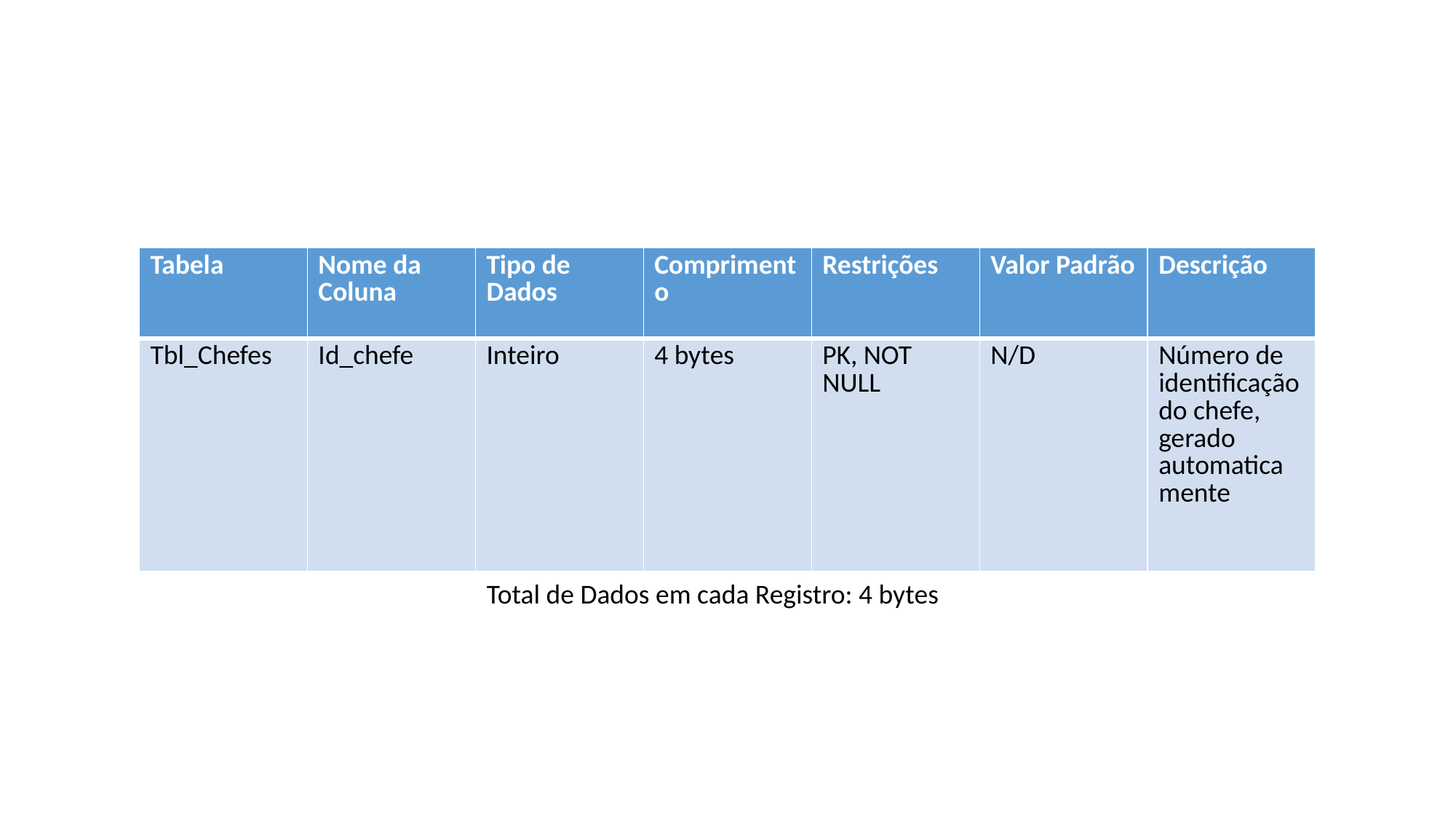

| Tabela | Nome da Coluna | Tipo de Dados | Comprimento | Restrições | Valor Padrão | Descrição |
| --- | --- | --- | --- | --- | --- | --- |
| Tbl\_Chefes | Id\_chefe | Inteiro | 4 bytes | PK, NOT NULL | N/D | Número de identificação do chefe, gerado automaticamente |
Total de Dados em cada Registro: 4 bytes